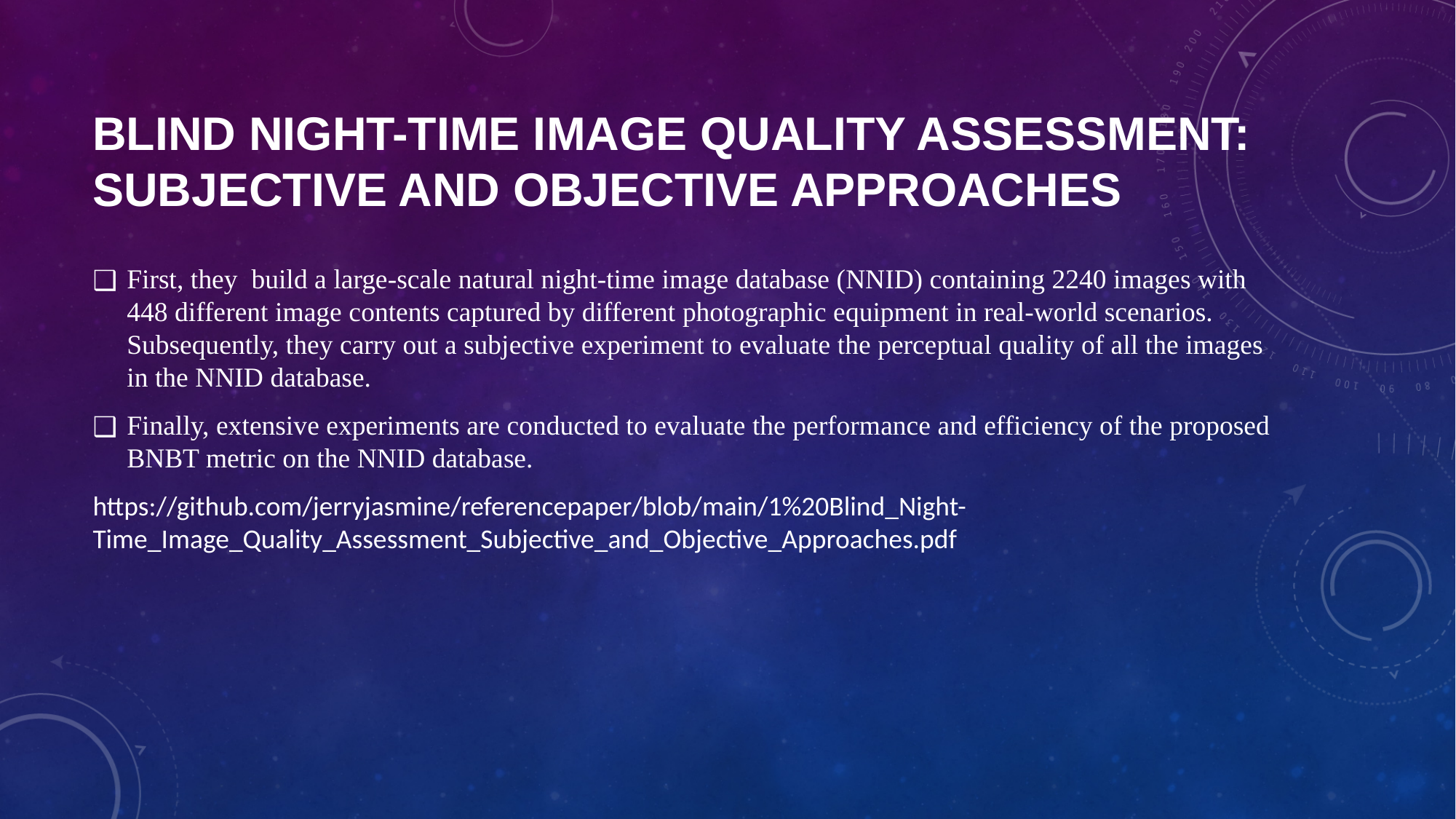

# BLIND NIGHT-TIME IMAGE QUALITY ASSESSMENT: SUBJECTIVE AND OBJECTIVE APPROACHES
First, they  build a large-scale natural night-time image database (NNID) containing 2240 images with 448 different image contents captured by different photographic equipment in real-world scenarios. Subsequently, they carry out a subjective experiment to evaluate the perceptual quality of all the images in the NNID database.
Finally, extensive experiments are conducted to evaluate the performance and efficiency of the proposed BNBT metric on the NNID database.
https://github.com/jerryjasmine/referencepaper/blob/main/1%20Blind_Night-Time_Image_Quality_Assessment_Subjective_and_Objective_Approaches.pdf